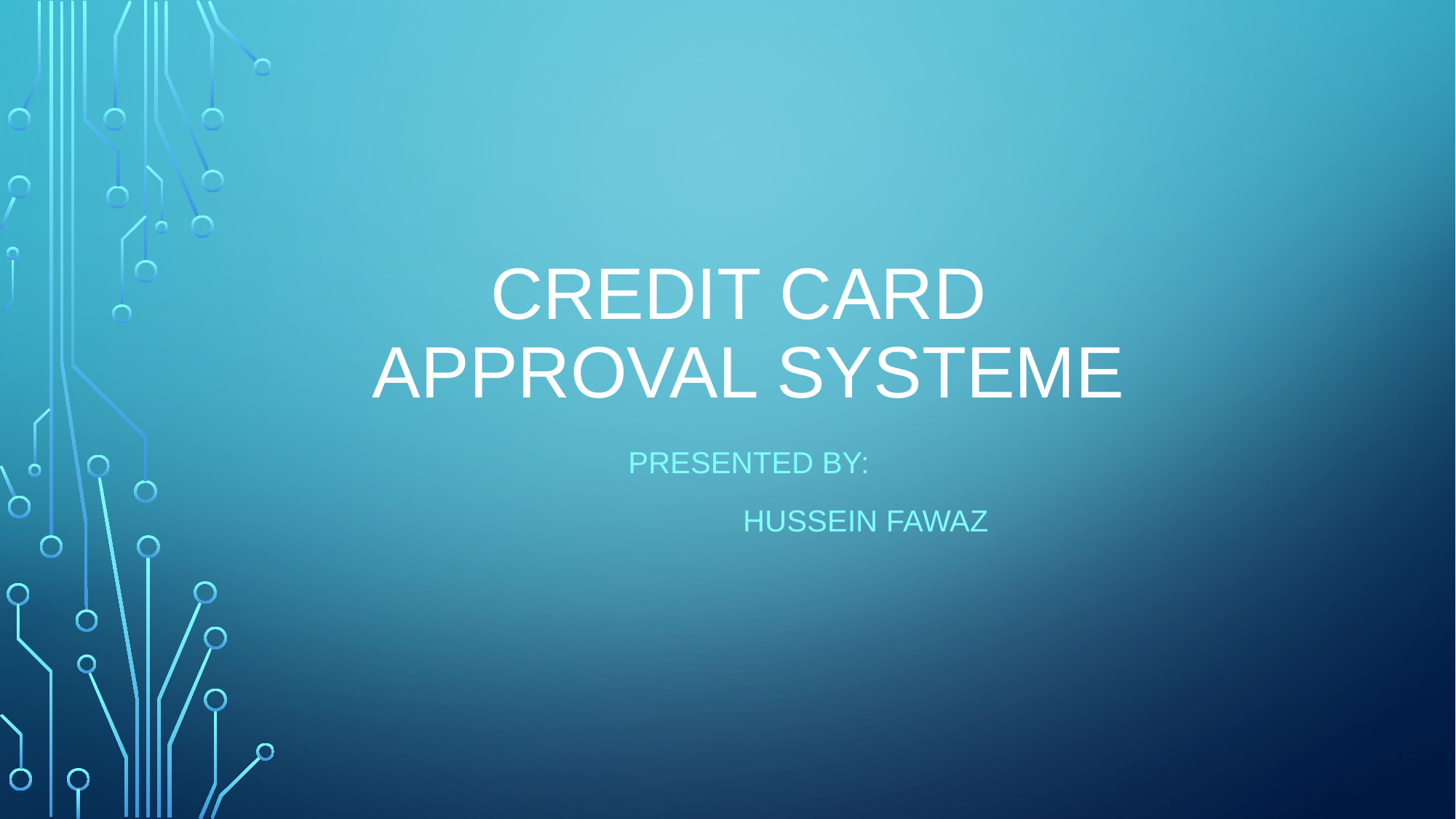

# Credit card approval systeme
Presented by:
                            Hussein Fawaz